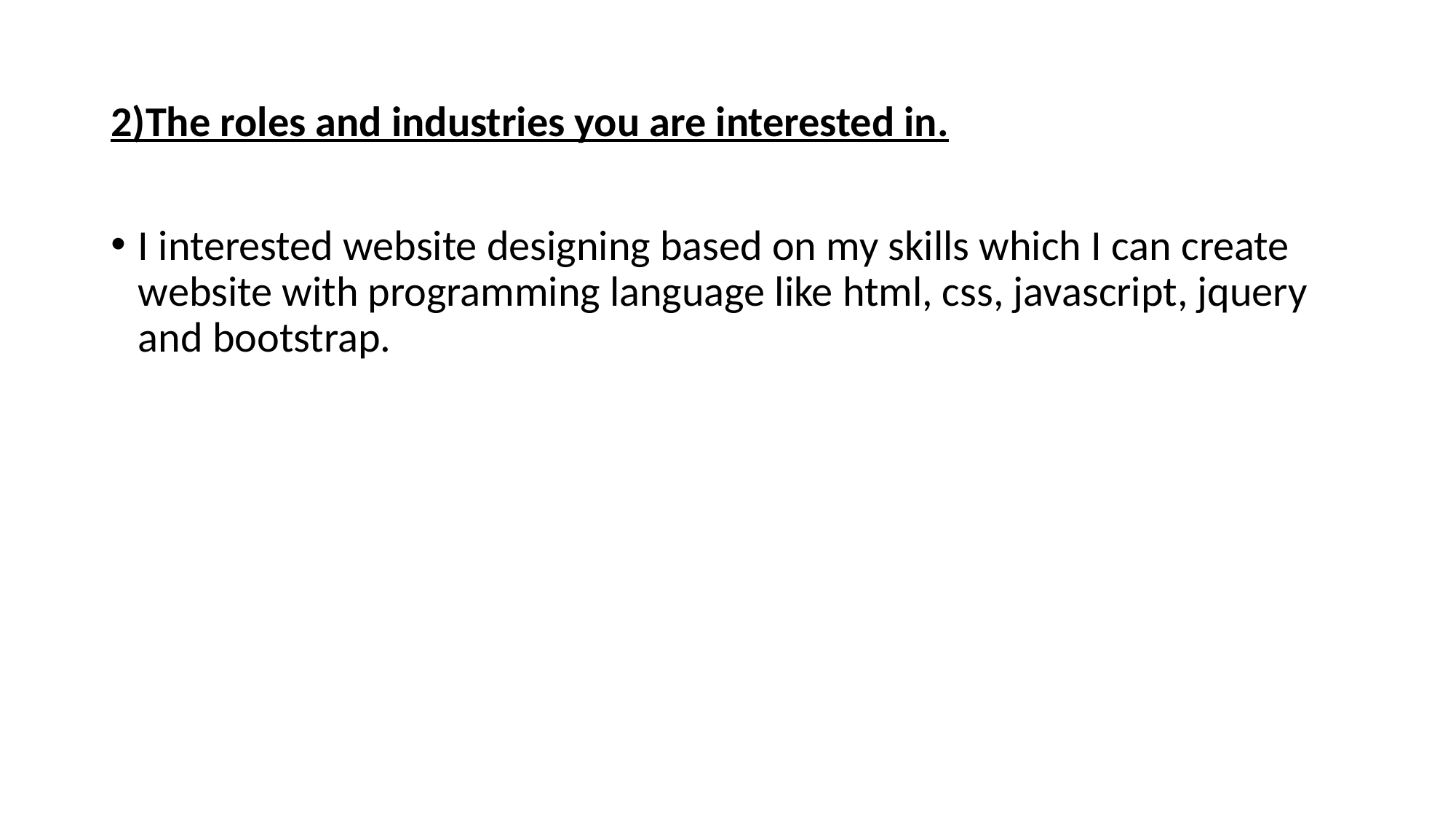

# 2)The roles and industries you are interested in.
I interested website designing based on my skills which I can create website with programming language like html, css, javascript, jquery and bootstrap.